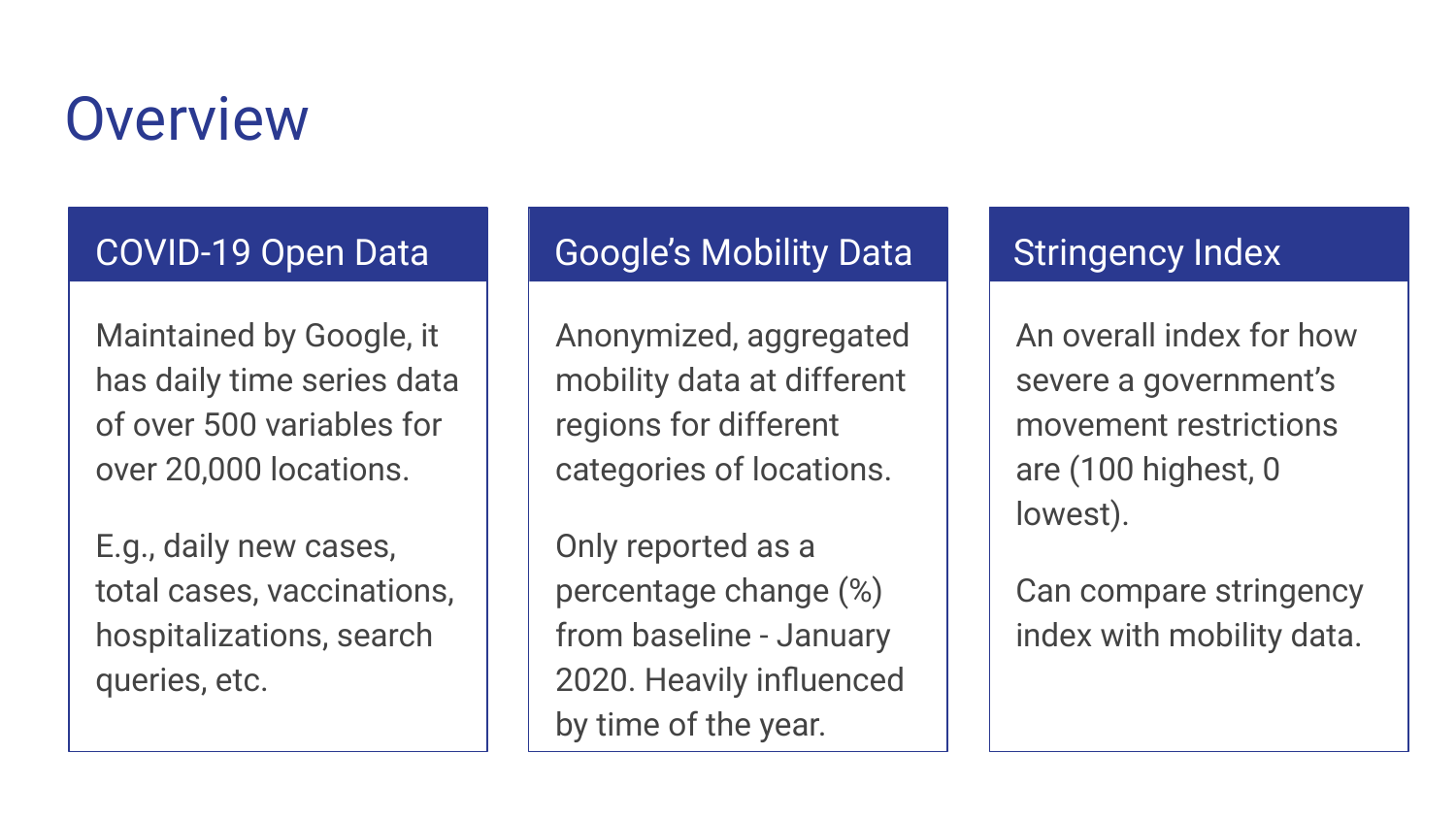

# Overview

COVID-19 Open Data

Google’s Mobility Data

Stringency Index
Maintained by Google, it has daily time series data of over 500 variables for over 20,000 locations.
E.g., daily new cases, total cases, vaccinations, hospitalizations, search queries, etc.

Anonymized, aggregated mobility data at different regions for different categories of locations.
Only reported as a percentage change (%) from baseline - January 2020. Heavily influenced by time of the year.
An overall index for how severe a government’s movement restrictions are (100 highest, 0 lowest).
Can compare stringency index with mobility data.